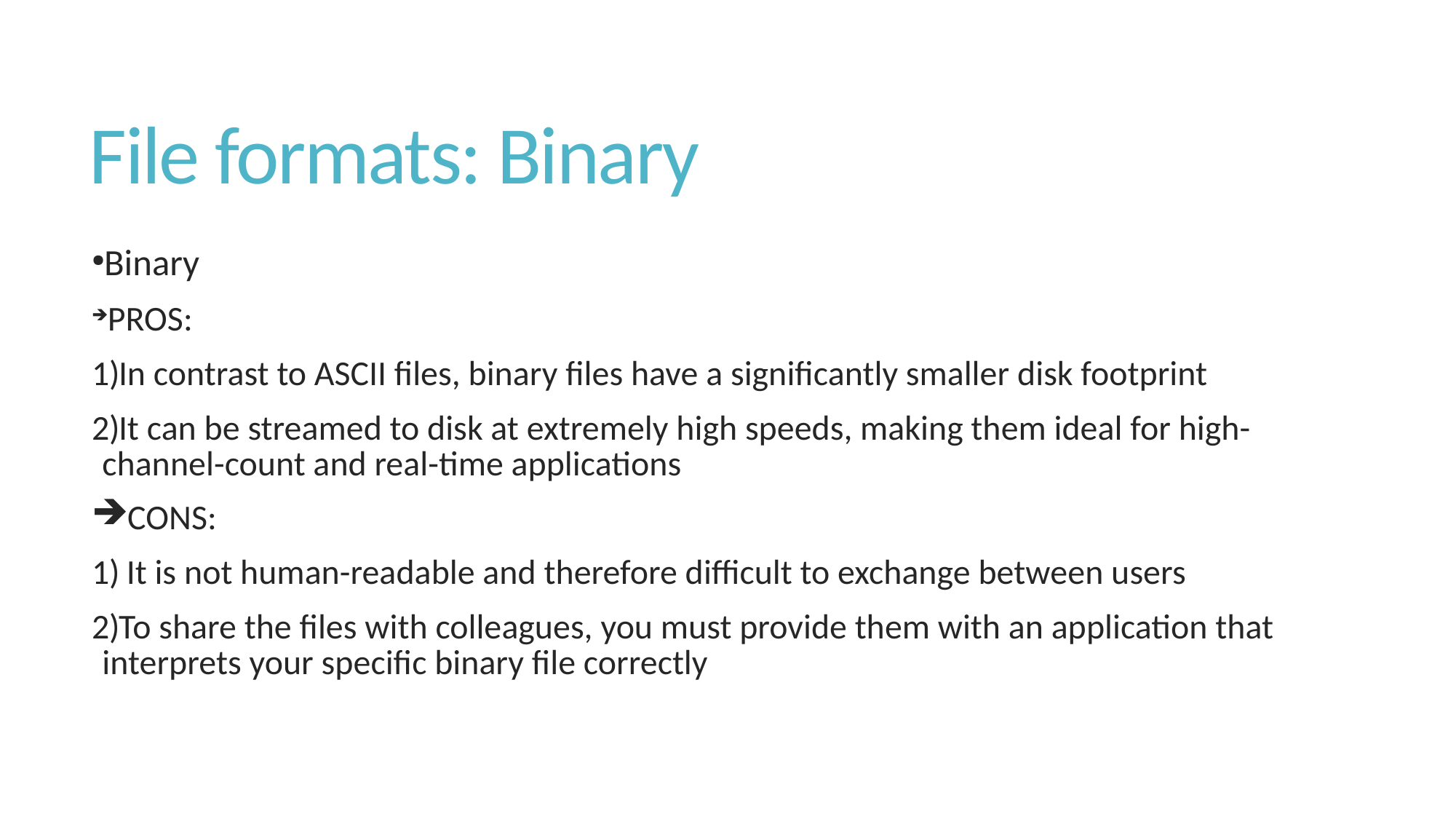

Binary
PROS:
In contrast to ASCII files, binary files have a significantly smaller disk footprint
It can be streamed to disk at extremely high speeds, making them ideal for high-channel-count and real-time applications
CONS:
 It is not human-readable and therefore difficult to exchange between users
To share the files with colleagues, you must provide them with an application that interprets your specific binary file correctly
File formats: Binary